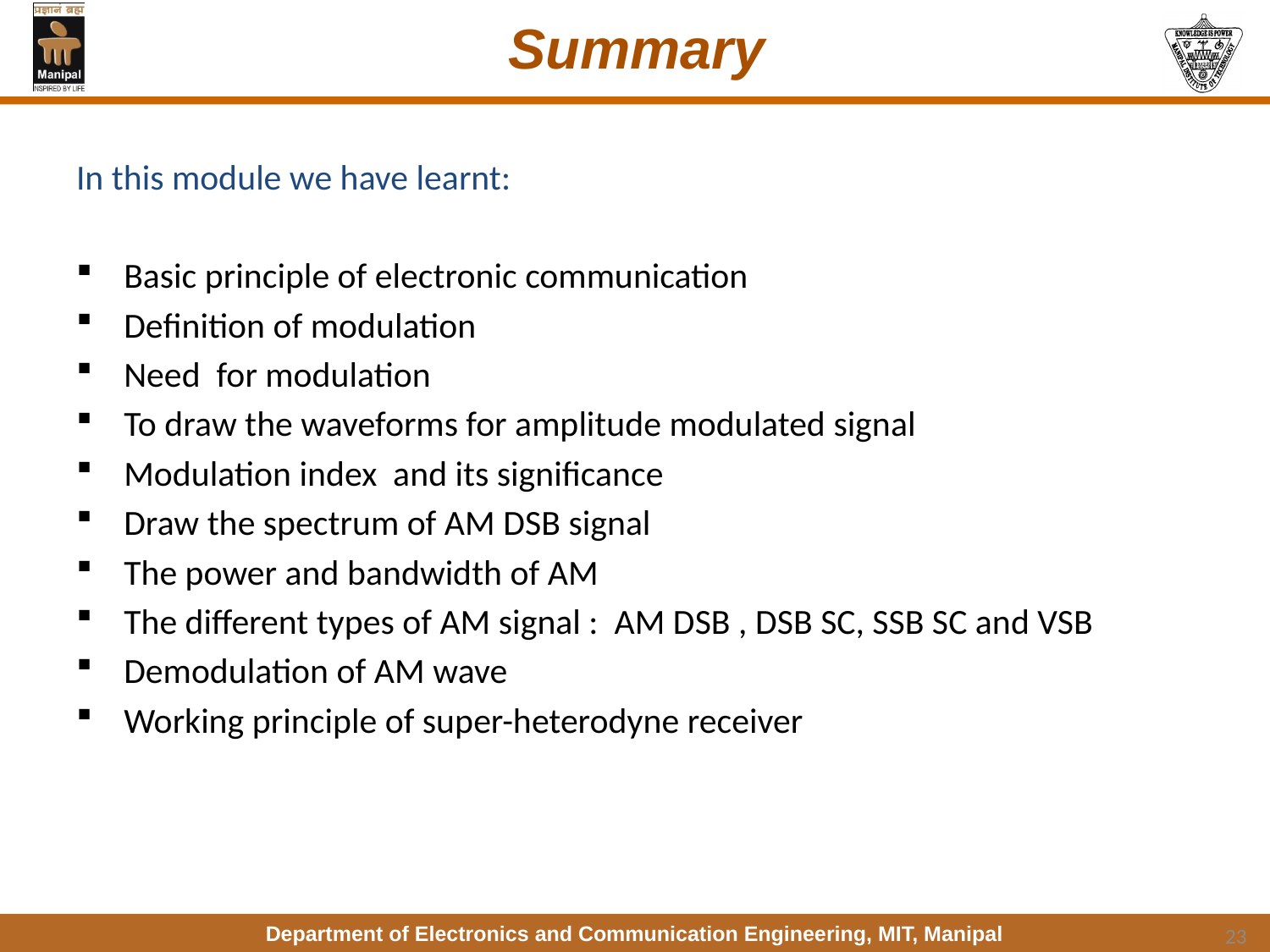

# Summary
In this module we have learnt:

Basic principle of electronic communication
Definition of modulation
Need  for modulation
To draw the waveforms for amplitude modulated signal
Modulation index  and its significance
Draw the spectrum of AM DSB signal
The power and bandwidth of AM
The different types of AM signal :  AM DSB , DSB SC, SSB SC and VSB
Demodulation of AM wave
Working principle of super-heterodyne receiver
23